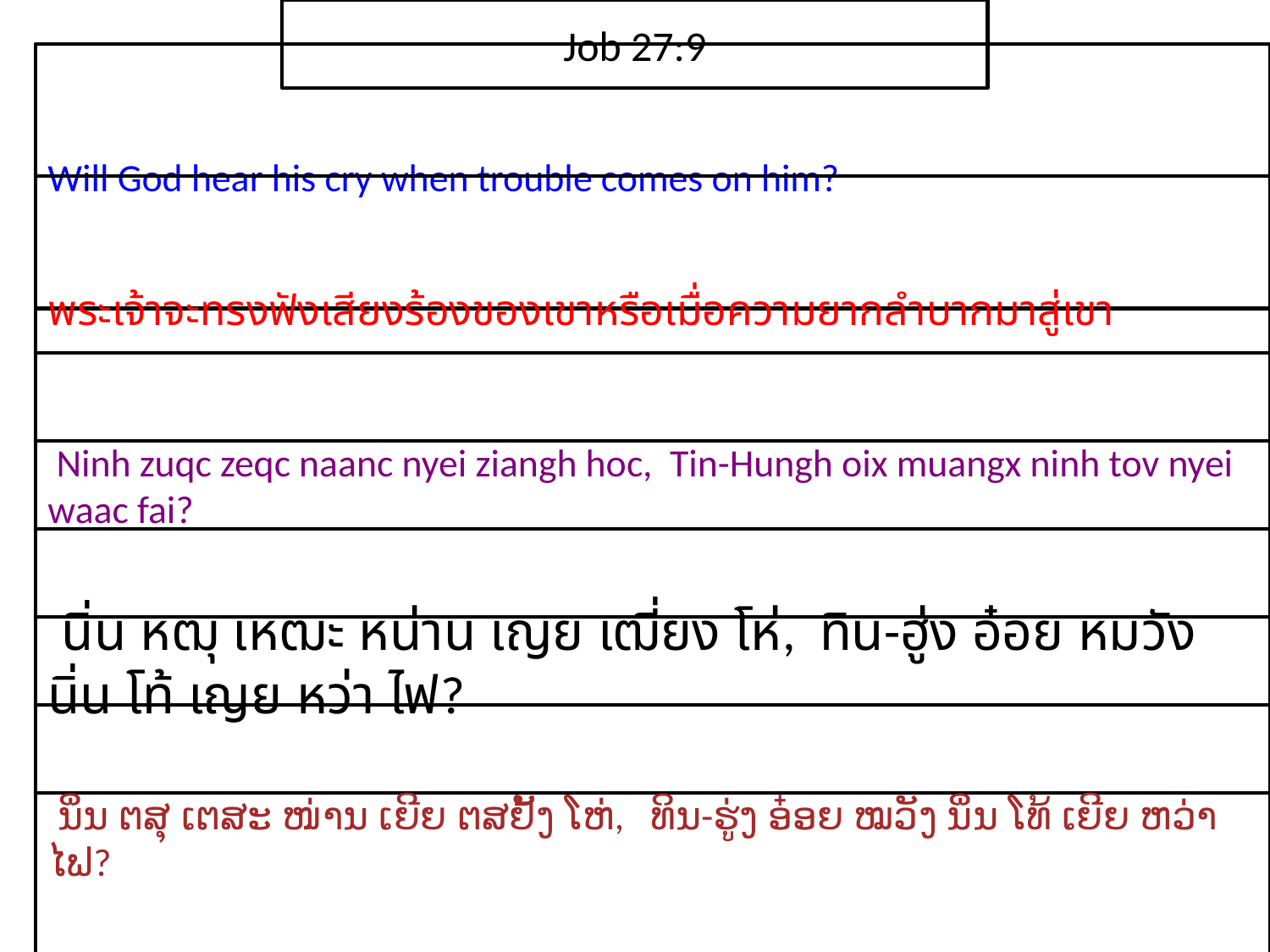

Job 27:9
Will God hear his cry when trouble comes on him?
​พระ​เจ้า​จะ​ทรง​ฟัง​เสียง​ร้อง​ของ​เขา​หรือเมื่อ​ความ​ยาก​ลำบาก​มา​สู่​เขา
 Ninh zuqc zeqc naanc nyei ziangh hoc,  Tin-Hungh oix muangx ninh tov nyei waac fai?
 นิ่น หฒุ เหฒะ หน่าน เญย เฒี่ยง โห่,  ทิน-ฮู่ง อ๋อย หมวัง นิ่น โท้ เญย หว่า ไฟ?
 ນິ່ນ ຕສຸ ເຕສະ ໜ່ານ ເຍີຍ ຕສຢັ້ງ ໂຫ່,   ທິນ-ຮູ່ງ ອ໋ອຍ ໝວັງ ນິ່ນ ໂທ້ ເຍີຍ ຫວ່າ ໄຟ?